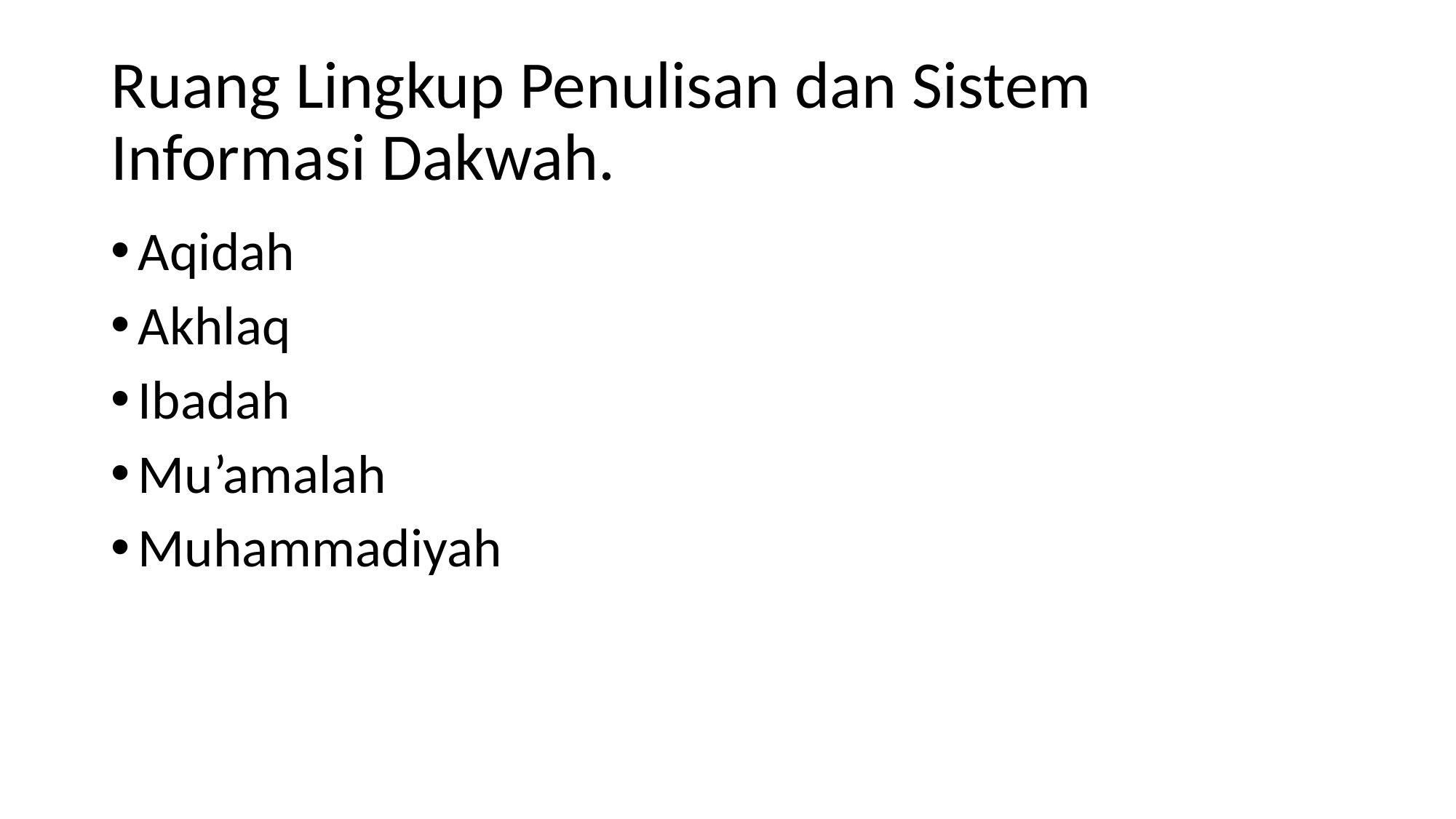

# Ruang Lingkup Penulisan dan Sistem Informasi Dakwah.
Aqidah
Akhlaq
Ibadah
Mu’amalah
Muhammadiyah